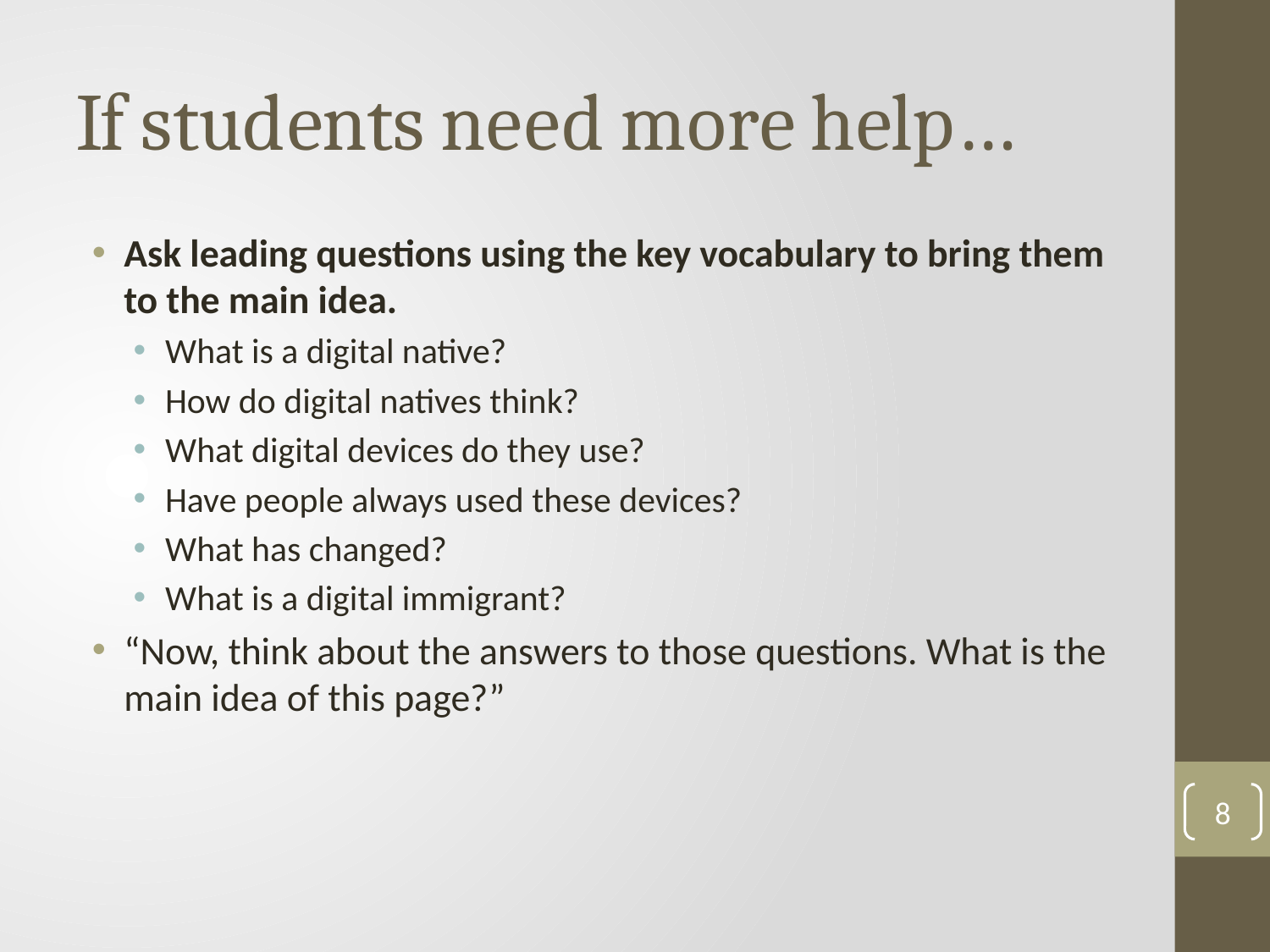

# If students need more help…
Ask leading questions using the key vocabulary to bring them to the main idea.
What is a digital native?
How do digital natives think?
What digital devices do they use?
Have people always used these devices?
What has changed?
What is a digital immigrant?
“Now, think about the answers to those questions. What is the main idea of this page?”
8